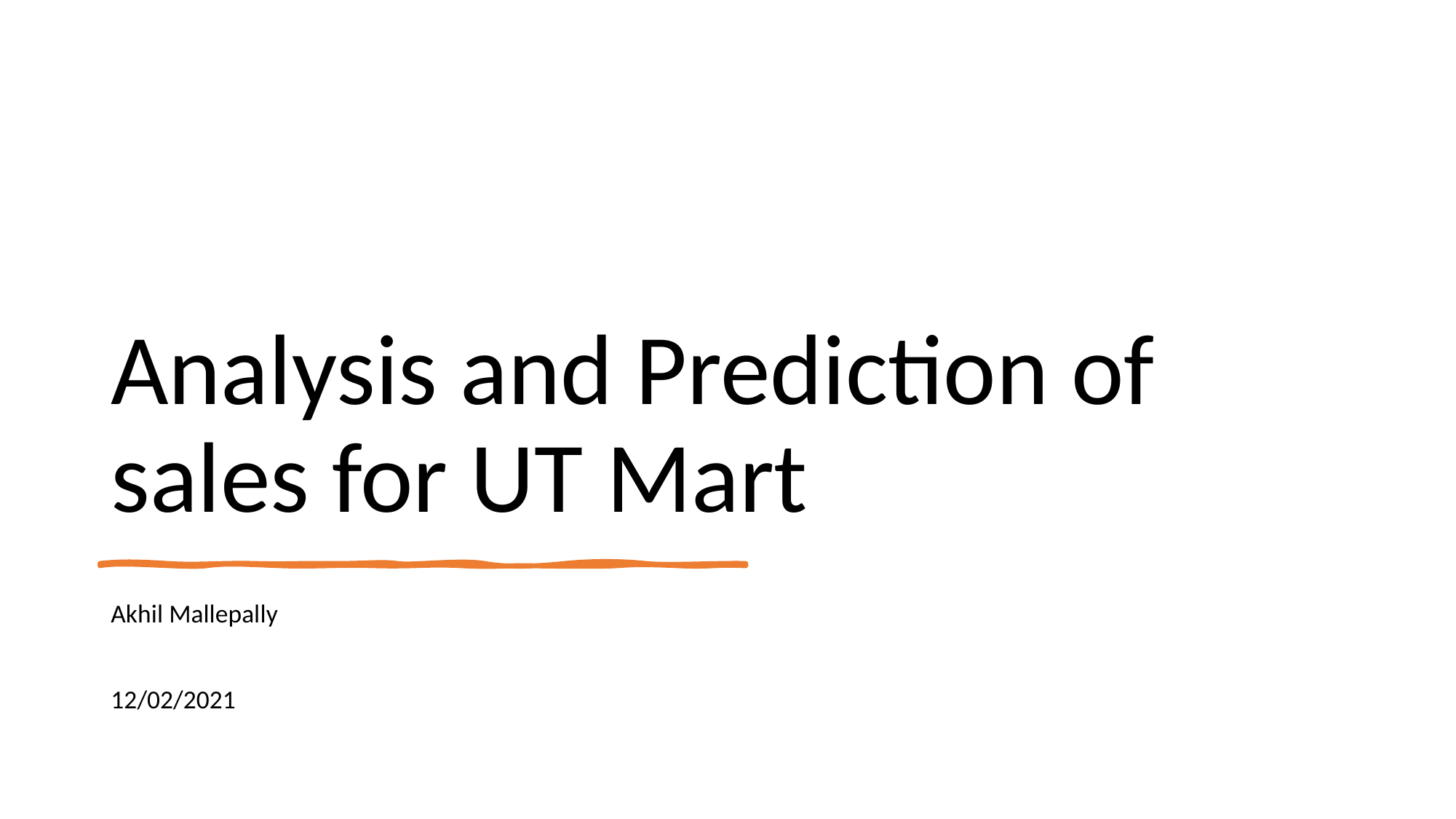

# Analysis and Prediction of sales for UT Mart

Akhil Mallepally

12/02/2021